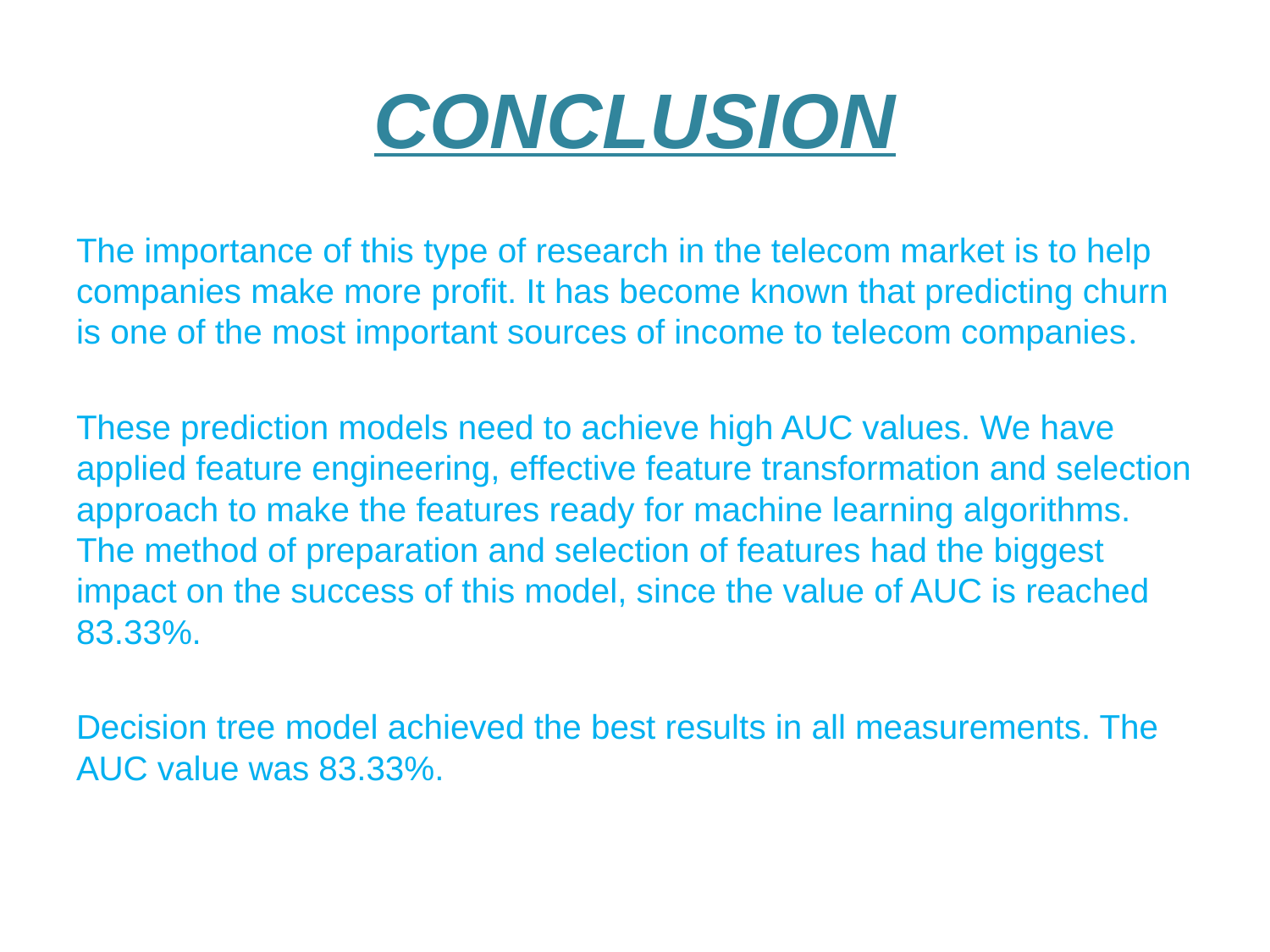

# CONCLUSION
The importance of this type of research in the telecom market is to help companies make more profit. It has become known that predicting churn is one of the most important sources of income to telecom companies.

These prediction models need to achieve high AUC values. We have applied feature engineering, effective feature transformation and selection approach to make the features ready for machine learning algorithms. The method of preparation and selection of features had the biggest impact on the success of this model, since the value of AUC is reached 83.33%.

Decision tree model achieved the best results in all measurements. The AUC value was 83.33%.